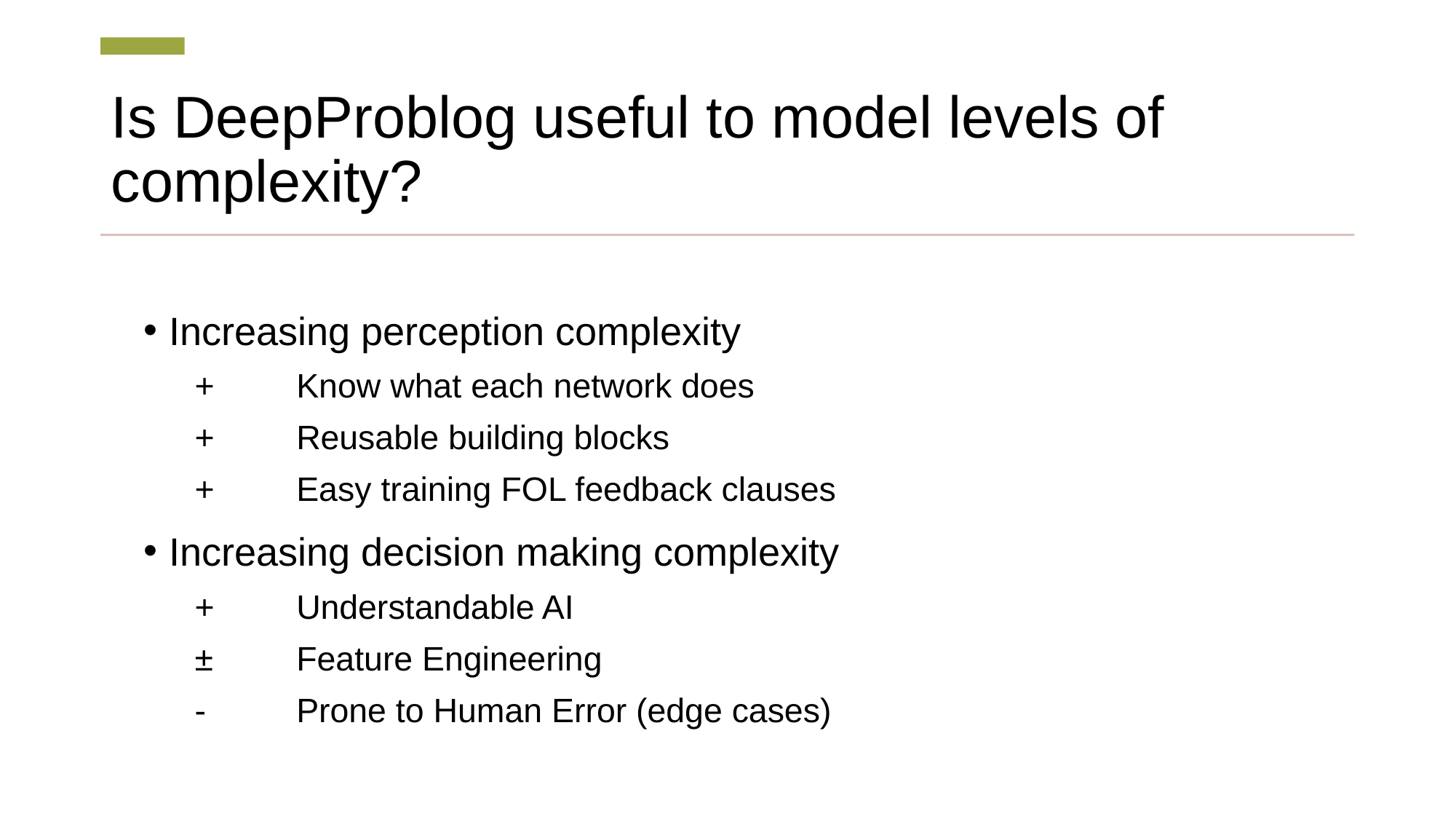

# Is DeepProblog useful to model levels of complexity?

Increasing perception complexity
+	Know what each network does
+	Reusable building blocks
+	Easy training FOL feedback clauses
Increasing decision making complexity
+	Understandable AI
±	Feature Engineering
-	Prone to Human Error (edge cases)